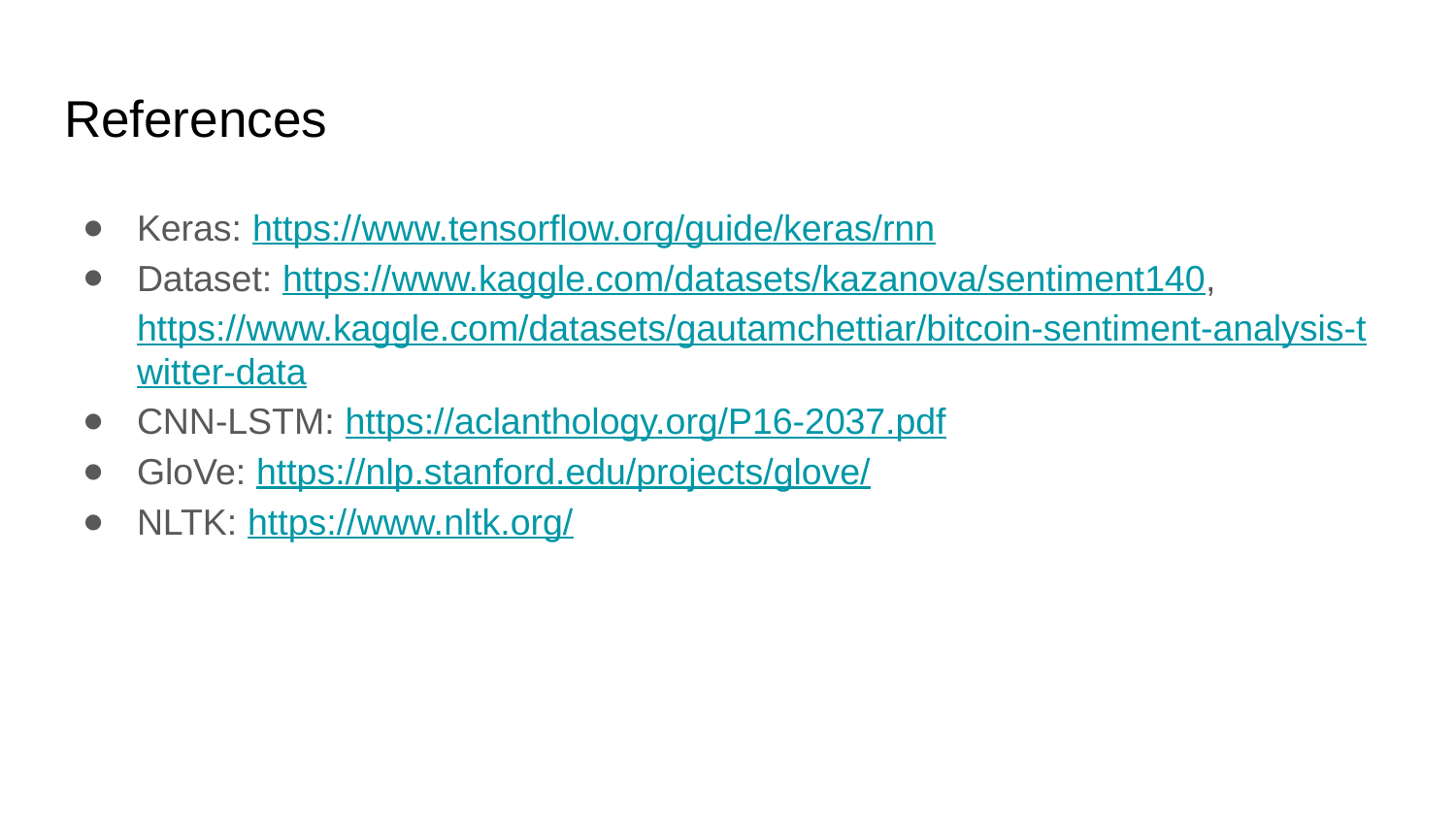

# References
Keras: https://www.tensorflow.org/guide/keras/rnn
Dataset: https://www.kaggle.com/datasets/kazanova/sentiment140,
https://www.kaggle.com/datasets/gautamchettiar/bitcoin-sentiment-analysis-twitter-data
CNN-LSTM: https://aclanthology.org/P16-2037.pdf
GloVe: https://nlp.stanford.edu/projects/glove/
NLTK: https://www.nltk.org/